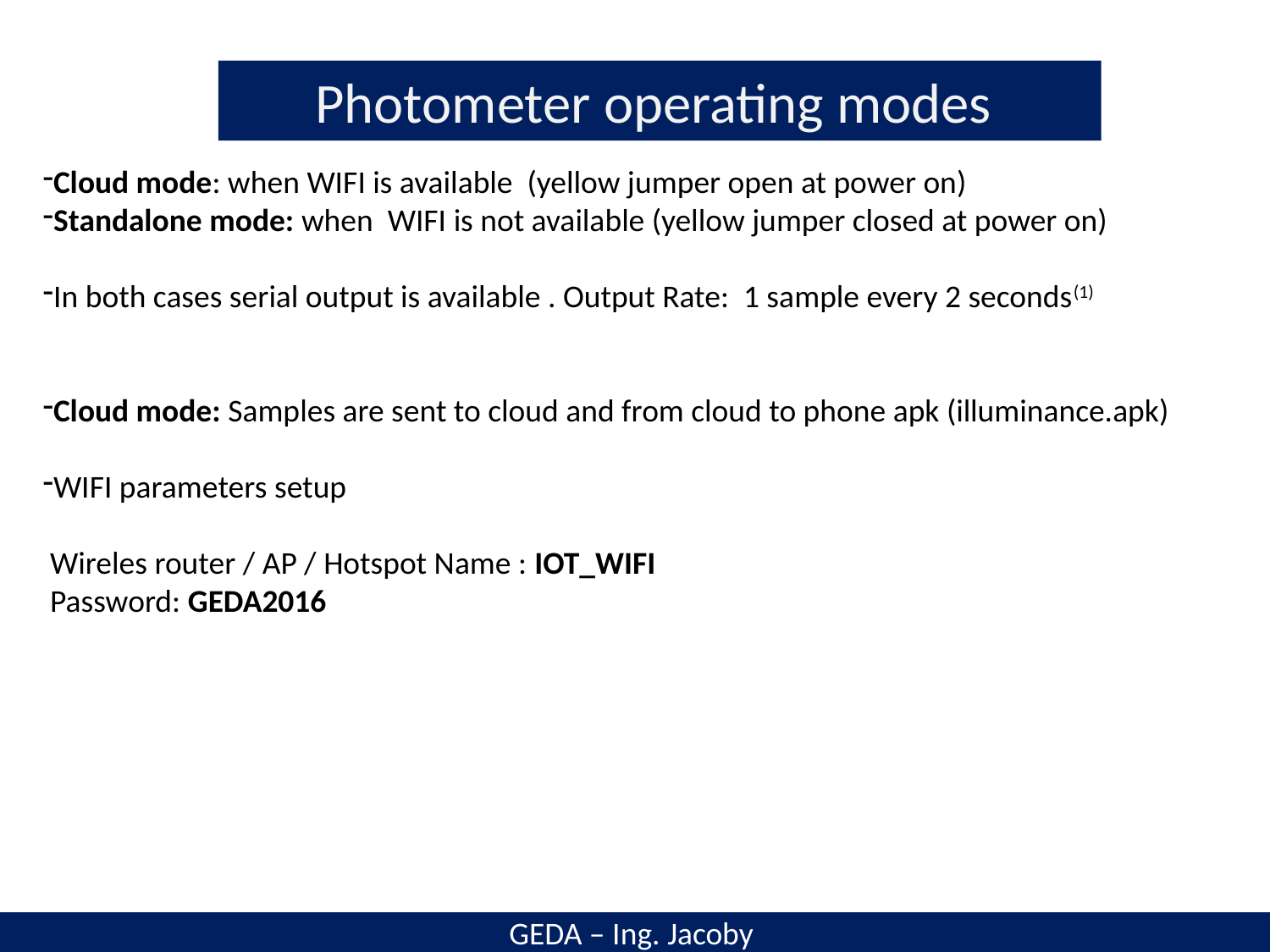

Photometer operating modes
Cloud mode: when WIFI is available  (yellow jumper open at power on)
Standalone mode: when  WIFI is not available (yellow jumper closed at power on)

In both cases serial output is available . Output Rate:  1 sample every 2 seconds(1)

Cloud mode: Samples are sent to cloud and from cloud to phone apk (illuminance.apk)

WIFI parameters setup

 Wireles router / AP / Hotspot Name : IOT_WIFI
 Password: GEDA2016

GEDA – Ing. Jacoby